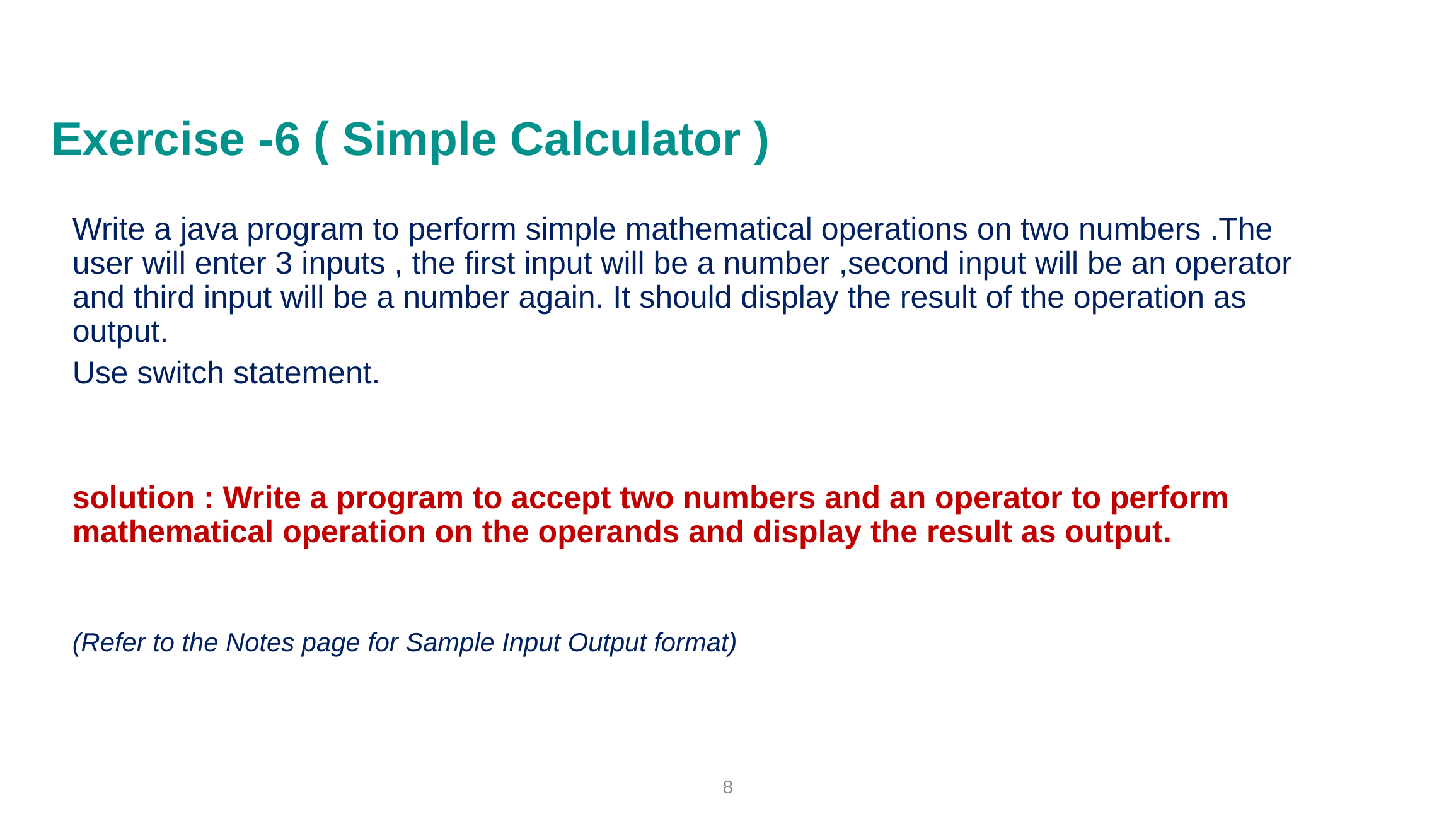

# Exercise -6 ( Simple Calculator )
Write a java program to perform simple mathematical operations on two numbers .The user will enter 3 inputs , the first input will be a number ,second input will be an operator and third input will be a number again. It should display the result of the operation as output.
Use switch statement.

solution : Write a program to accept two numbers and an operator to perform mathematical operation on the operands and display the result as output.

(Refer to the Notes page for Sample Input Output format)